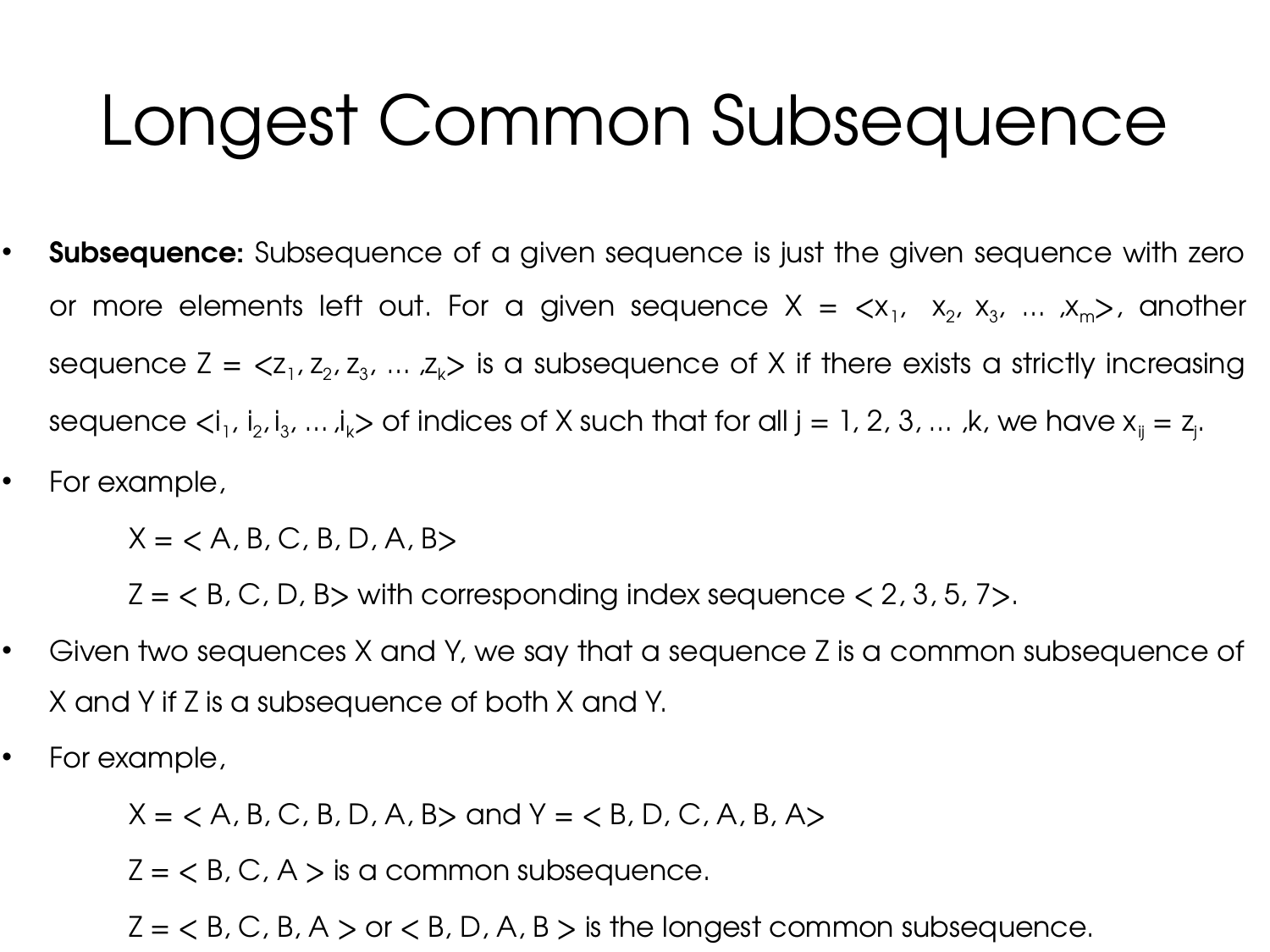

# Longest Common Subsequence
Subsequence: Subsequence of a given sequence is just the given sequence with zero or more elements left out. For a given sequence X = <x1,  x2, x3, … ,xm>, another sequence Z = <z1, z2, z3, … ,zk> is a subsequence of X if there exists a strictly increasing sequence <i1,  i2, i3, … ,ik> of indices of X such that for all j = 1, 2, 3, … ,k, we have xij =  zj.
For example,
	X = < A, B, C, B, D, A, B>
	Z = < B, C, D, B> with corresponding index sequence < 2, 3, 5, 7>.
Given two sequences X and Y, we say that a sequence Z is a common subsequence of X and Y if Z is a subsequence of both X and Y.
For example,
	X = < A, B, C, B, D, A, B> and Y = < B, D, C, A, B, A>
	Z = < B, C, A > is a common subsequence.
	Z = < B, C, B, A > or < B, D, A, B > is the longest common subsequence.